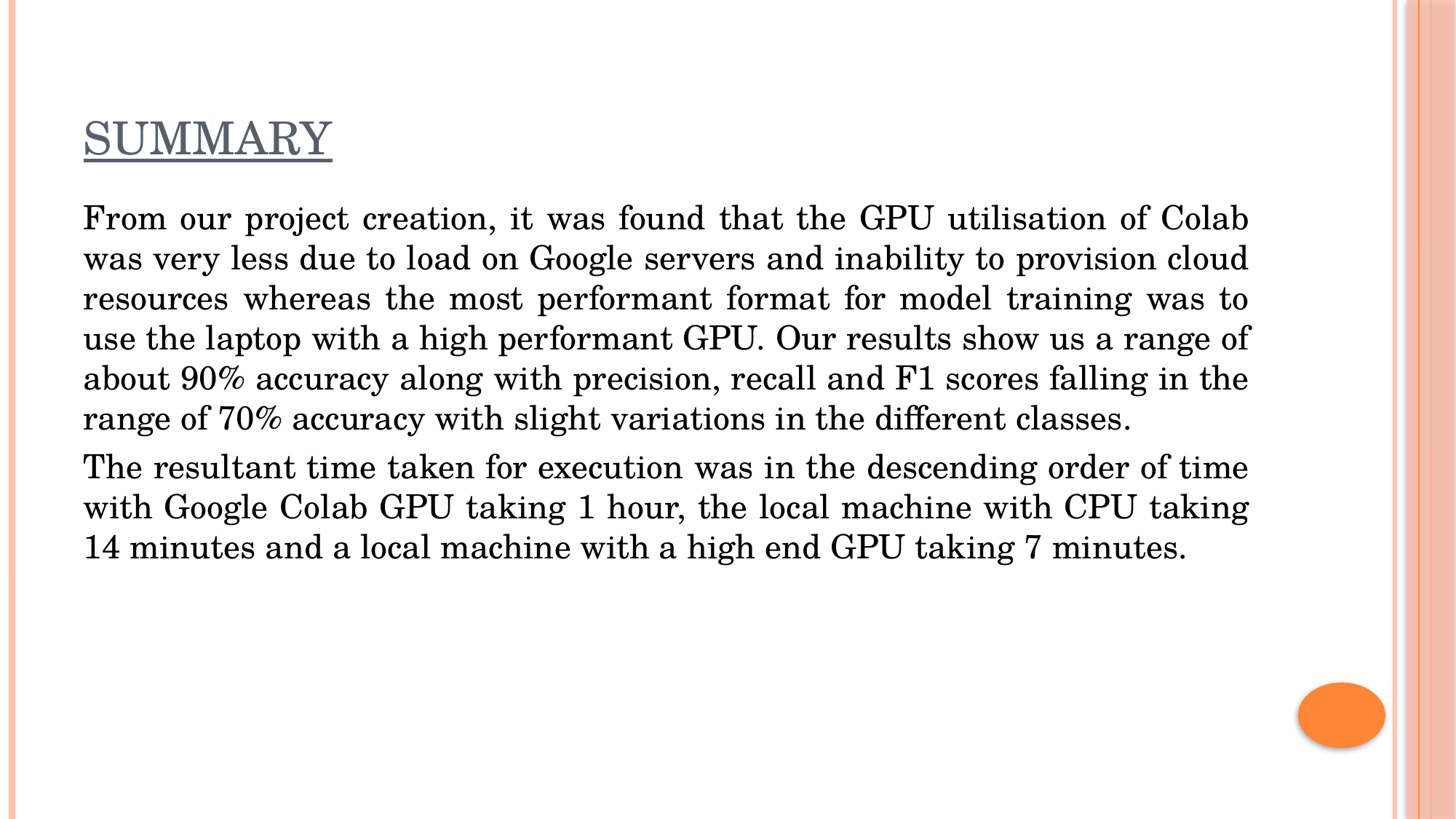

# Summary
From our project creation, it was found that the GPU utilisation of Colab was very less due to load on Google servers and inability to provision cloud resources whereas the most performant format for model training was to use the laptop with a high performant GPU. Our results show us a range of about 90% accuracy along with precision, recall and F1 scores falling in the range of 70% accuracy with slight variations in the different classes.
The resultant time taken for execution was in the descending order of time with Google Colab GPU taking 1 hour, the local machine with CPU taking 14 minutes and a local machine with a high end GPU taking 7 minutes.